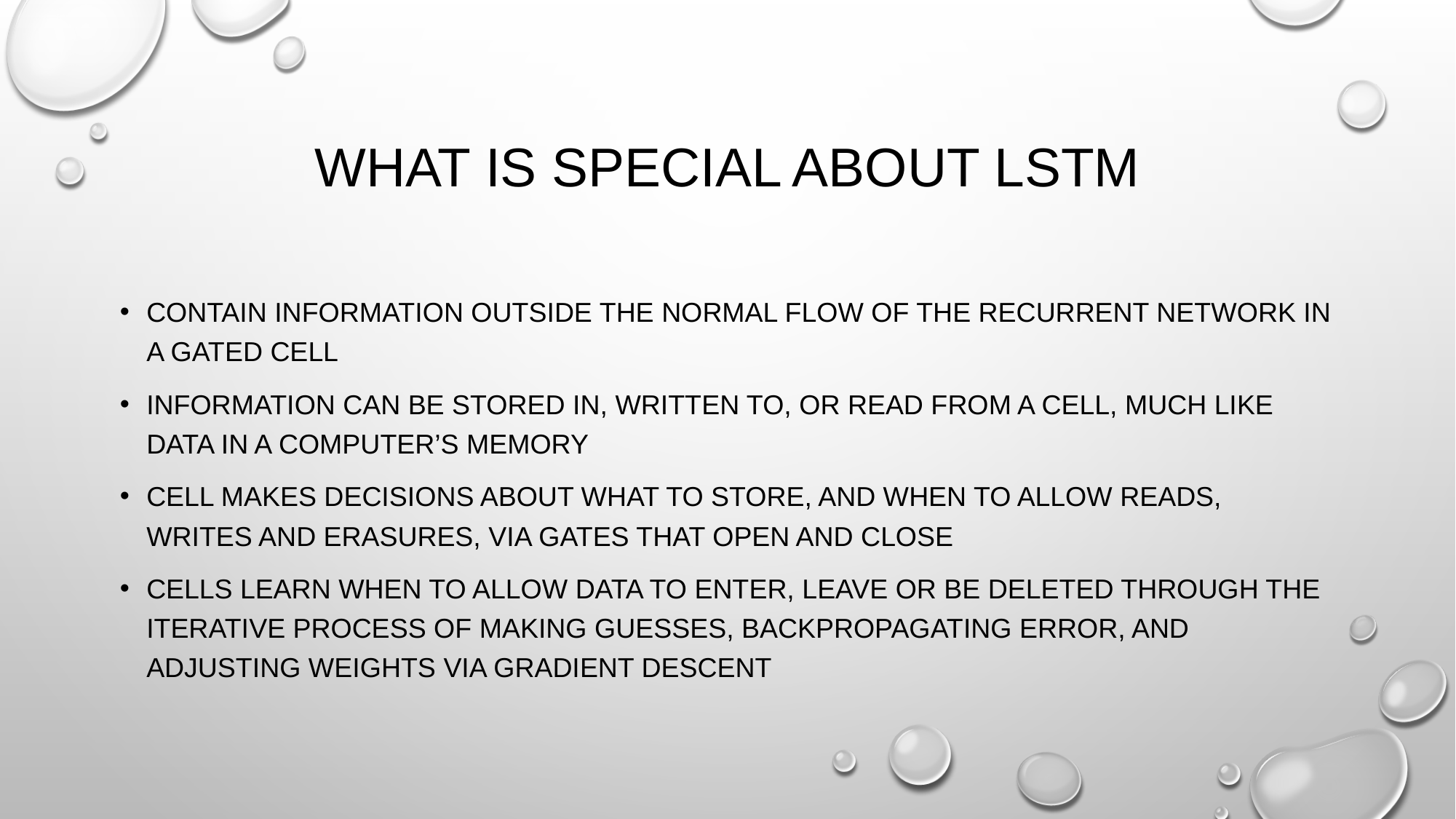

# What is special about lstm
contain information outside the normal flow of the recurrent network in a gated cell
Information can be stored in, written to, or read from a cell, much like data in a computer’s memory
cell makes decisions about what to store, and when to allow reads, writes and erasures, via gates that open and close
cells learn when to allow data to enter, leave or be deleted through the iterative process of making guesses, backpropagating error, and adjusting weights via gradient descent